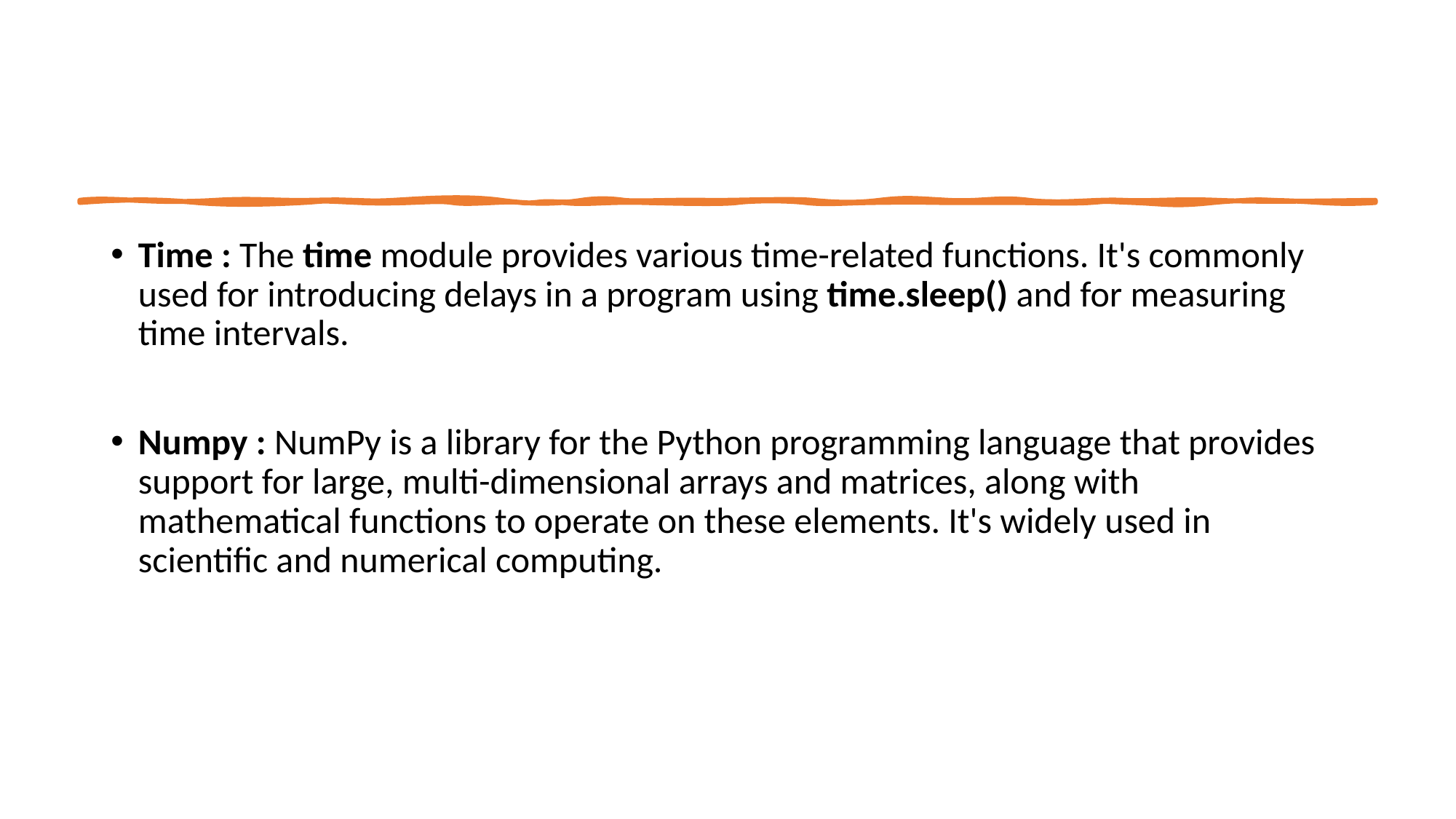

Time : The time module provides various time-related functions. It's commonly used for introducing delays in a program using time.sleep() and for measuring time intervals.

Numpy : NumPy is a library for the Python programming language that provides support for large, multi-dimensional arrays and matrices, along with mathematical functions to operate on these elements. It's widely used in scientific and numerical computing.